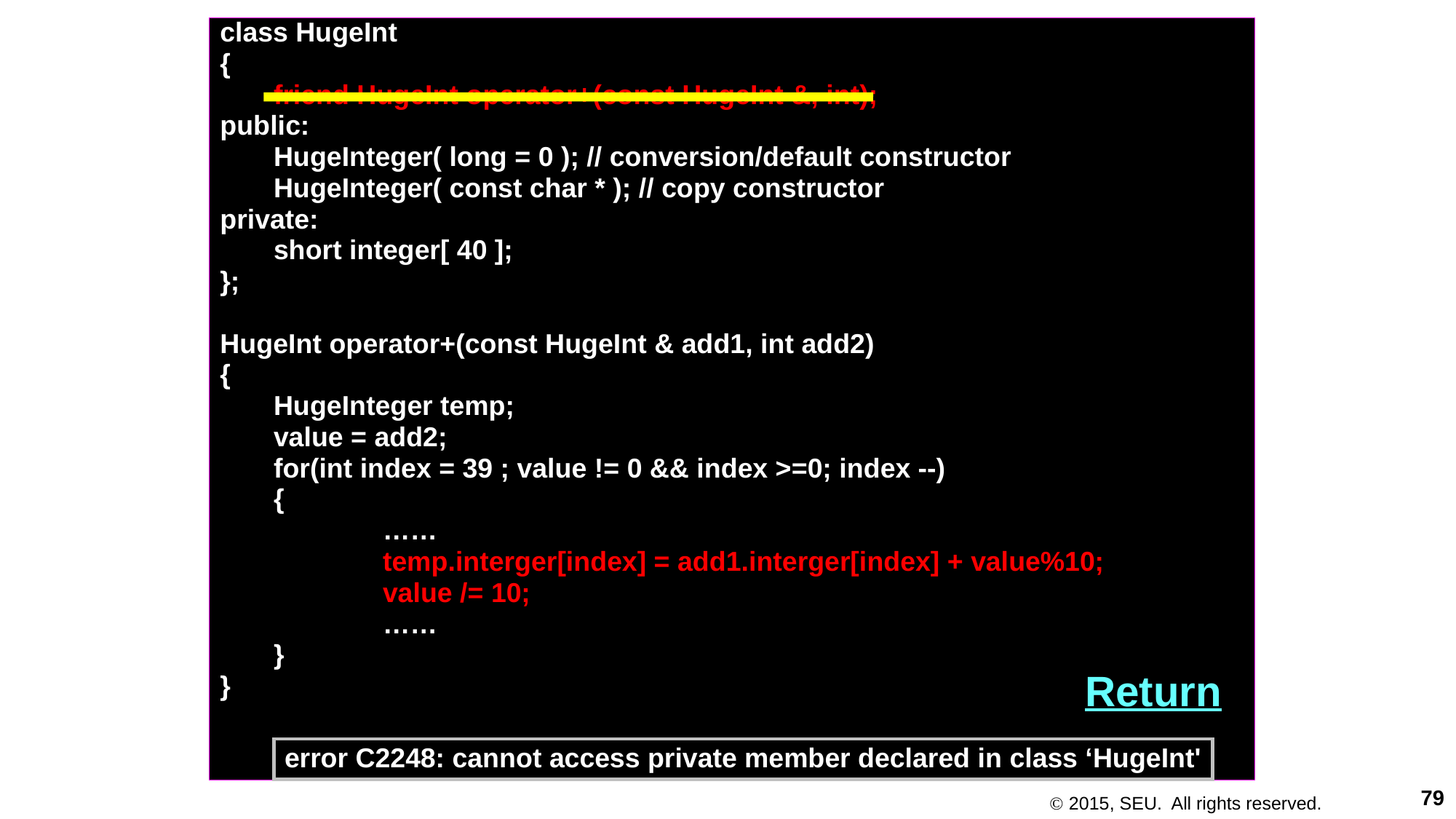

class HugeInt
{
       friend HugeInt operator+(const HugeInt &, int);
public:
       HugeInteger( long = 0 ); // conversion/default constructor
       HugeInteger( const char * ); // copy constructor
private:
       short integer[ 40 ];
};

HugeInt operator+(const HugeInt & add1, int add2)
{
	HugeInteger temp;
	value = add2;
	for(int index = 39 ; value != 0 && index >=0; index --)
	{
		……
		temp.interger[index] = add1.interger[index] + value%10;
		value /= 10;
		……
	}
}

Return
error C2248: cannot access private member declared in class ‘HugeInt'